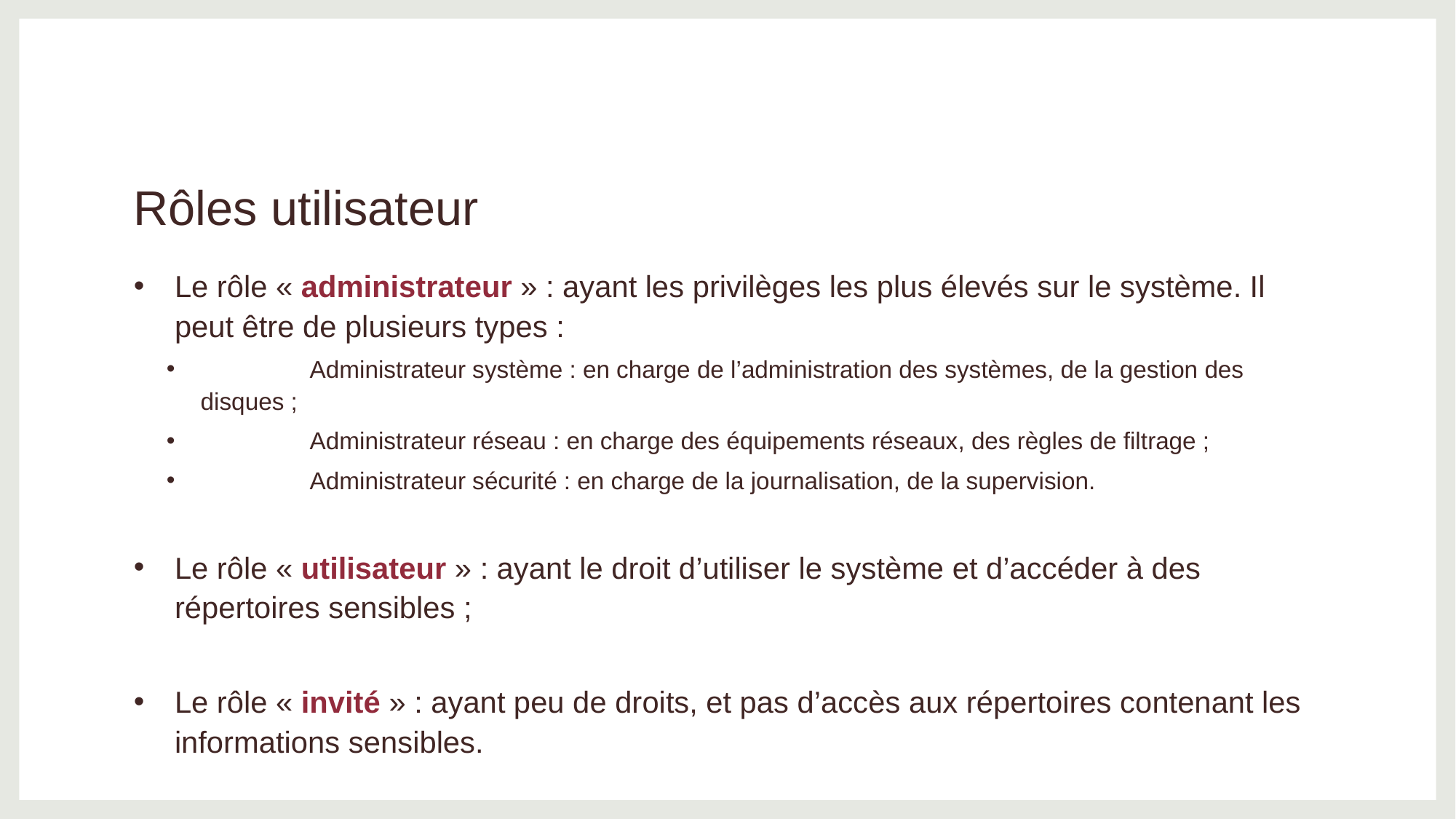

# Rôles utilisateur
Le rôle « administrateur » : ayant les privilèges les plus élevés sur le système. Il peut être de plusieurs types :
	Administrateur système : en charge de l’administration des systèmes, de la gestion des disques ;
	Administrateur réseau : en charge des équipements réseaux, des règles de filtrage ;
	Administrateur sécurité : en charge de la journalisation, de la supervision.

Le rôle « utilisateur » : ayant le droit d’utiliser le système et d’accéder à des répertoires sensibles ;

Le rôle « invité » : ayant peu de droits, et pas d’accès aux répertoires contenant les informations sensibles.